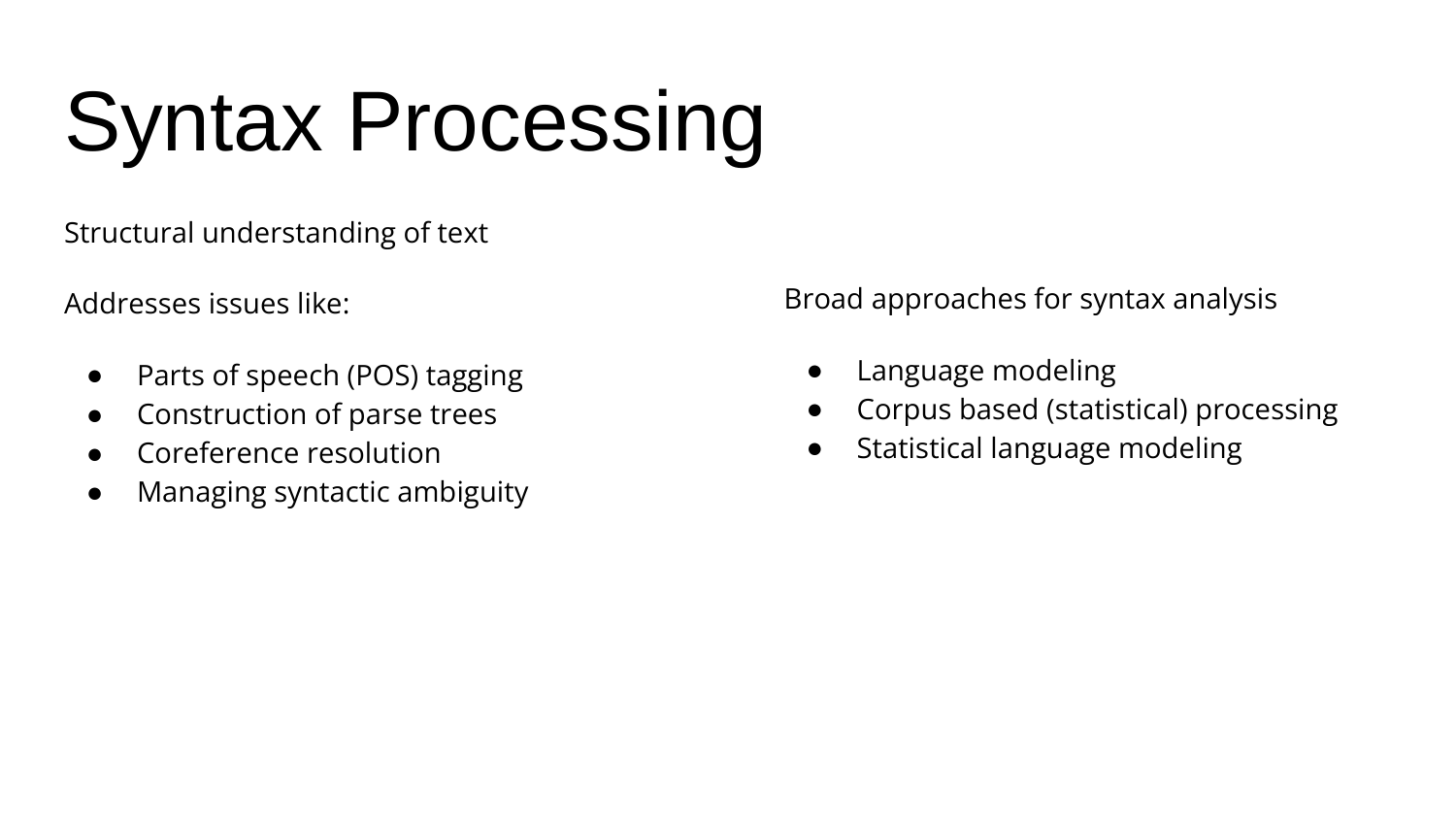

# Syntax Processing
Structural understanding of text
Addresses issues like:
Parts of speech (POS) tagging
Construction of parse trees
Coreference resolution
Managing syntactic ambiguity

Broad approaches for syntax analysis
Language modeling
Corpus based (statistical) processing
Statistical language modeling